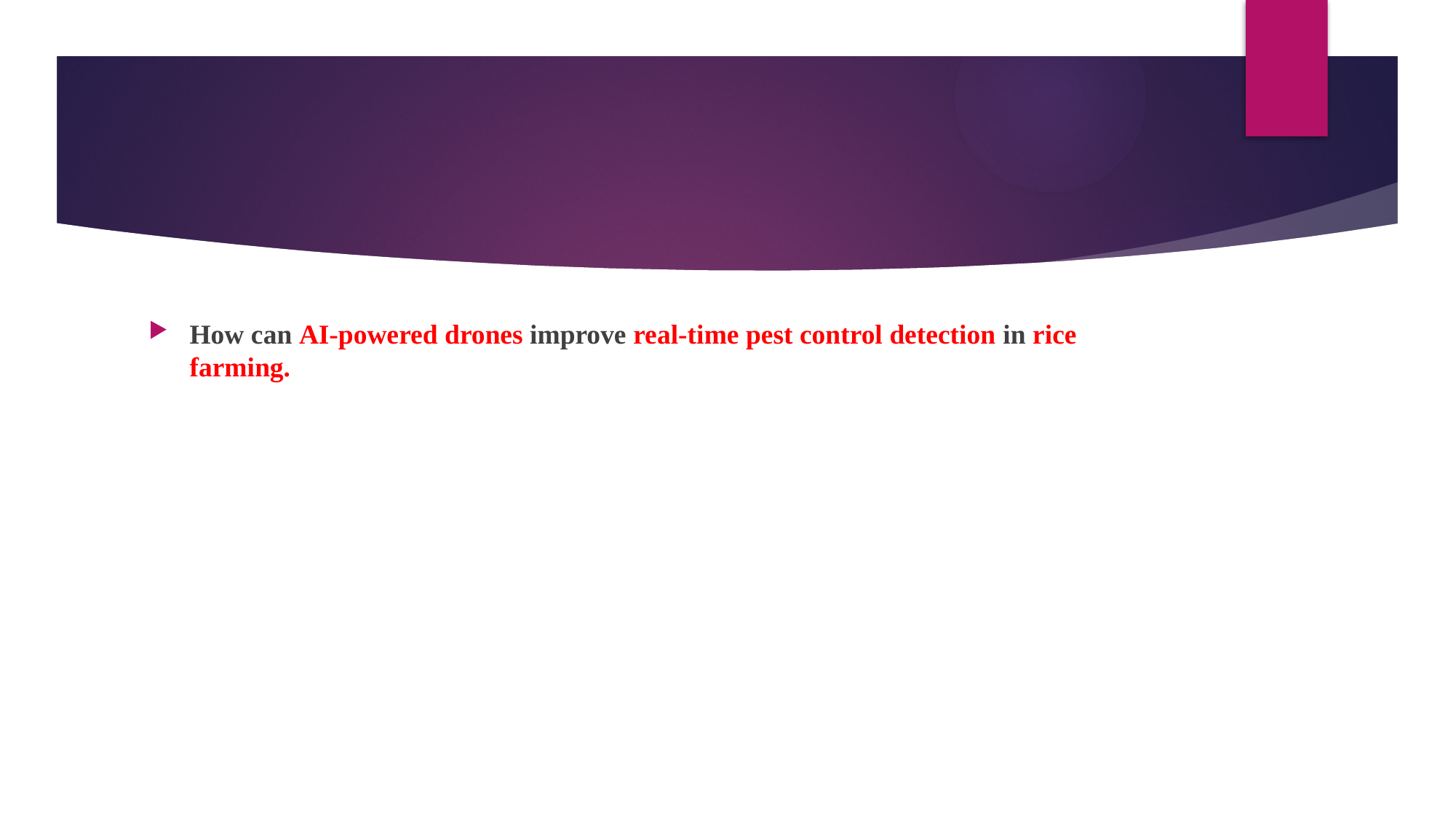

#
How can AI-powered drones improve real-time pest control detection in rice farming.